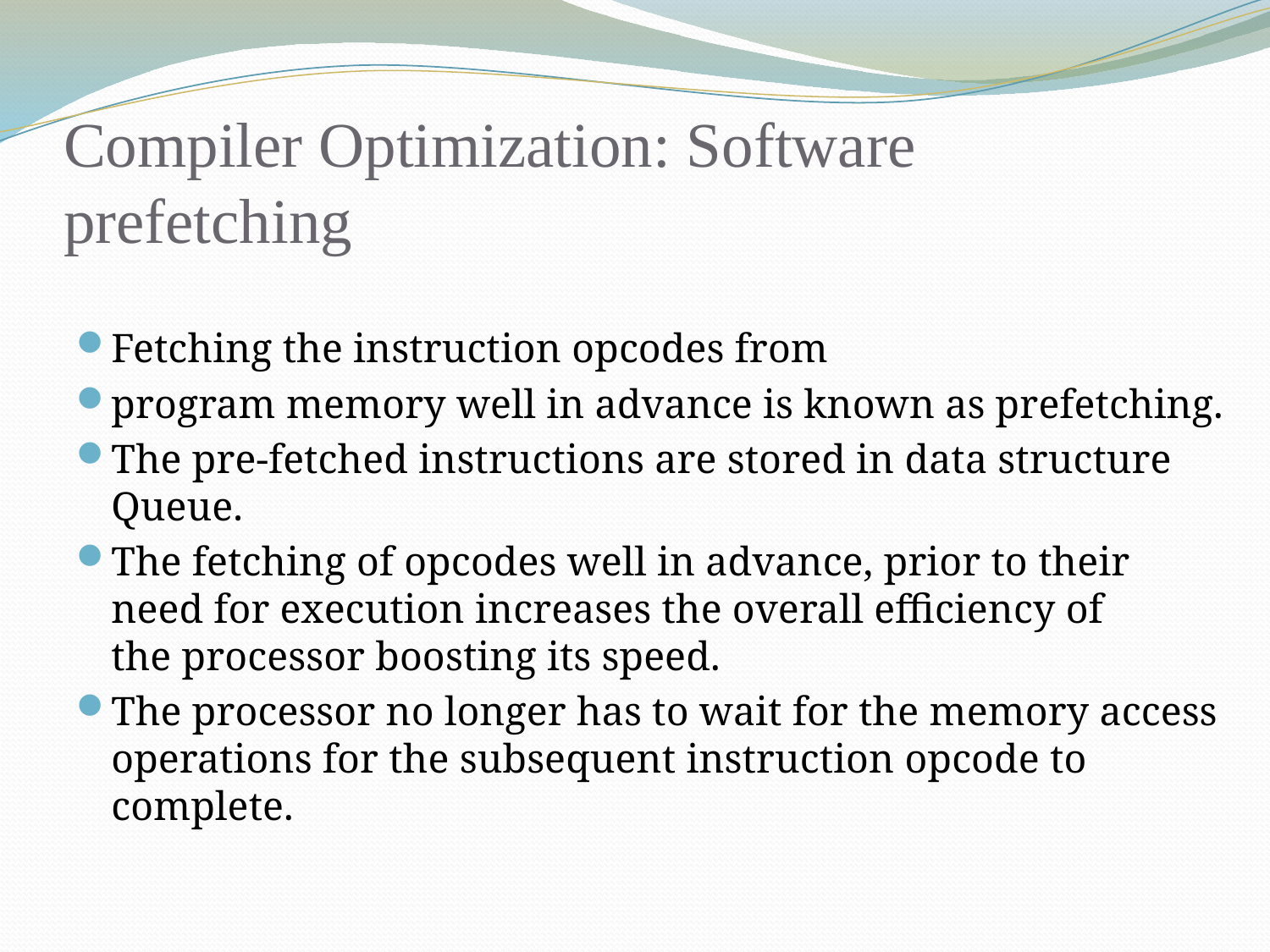

# Compiler Optimization: Software prefetching
Fetching the instruction opcodes from
program memory well in advance is known as prefetching.
The pre-fetched instructions are stored in data structure Queue.
The fetching of opcodes well in advance, prior to their need for execution increases the overall efficiency of the processor boosting its speed.
The processor no longer has to wait for the memory access operations for the subsequent instruction opcode to complete.